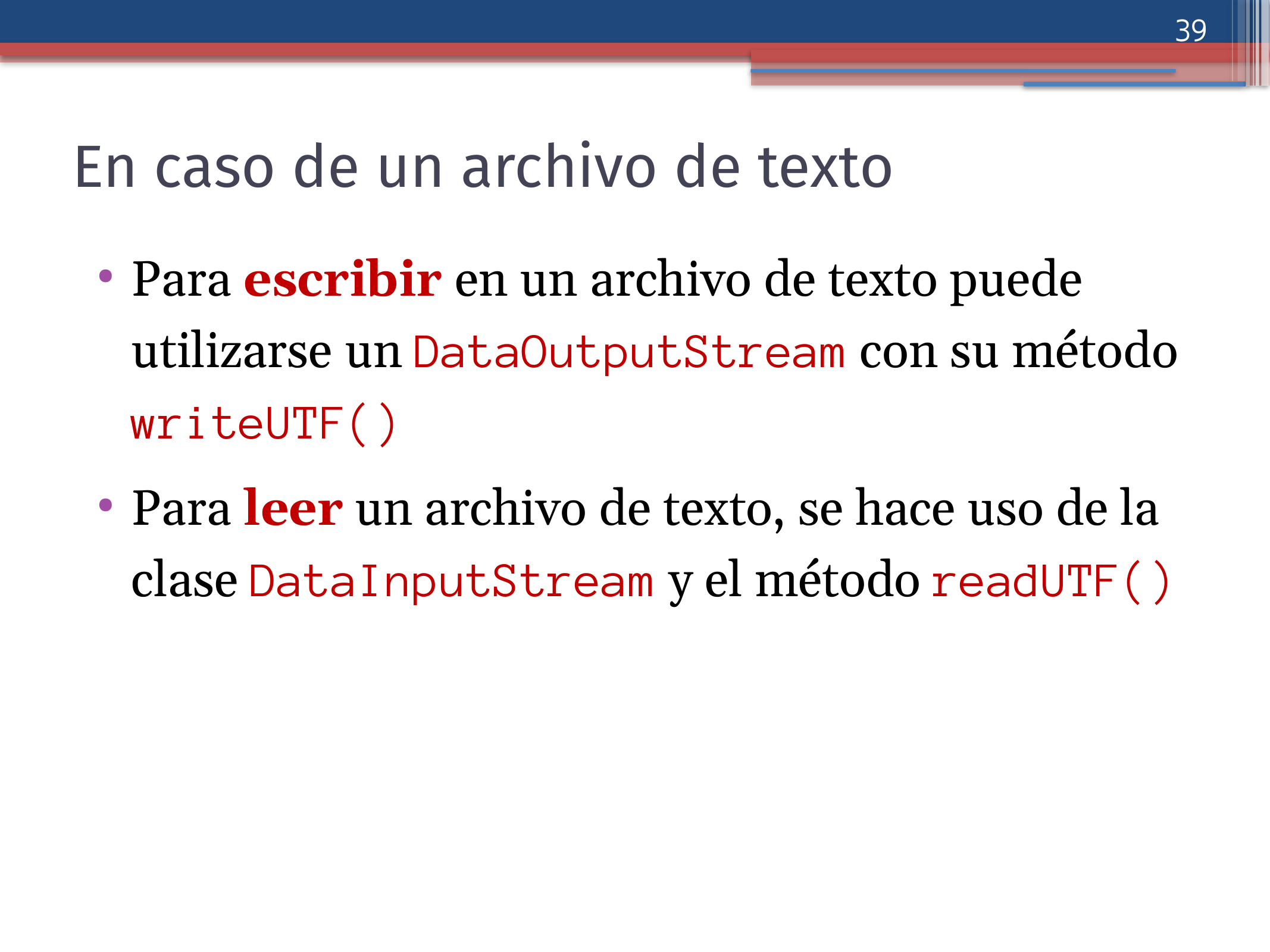

39
En caso de un archivo de texto
Para escribir en un archivo de texto puede utilizarse un DataOutputStream con su método writeUTF()
Para leer un archivo de texto, se hace uso de la clase DataInputStream y el método readUTF()